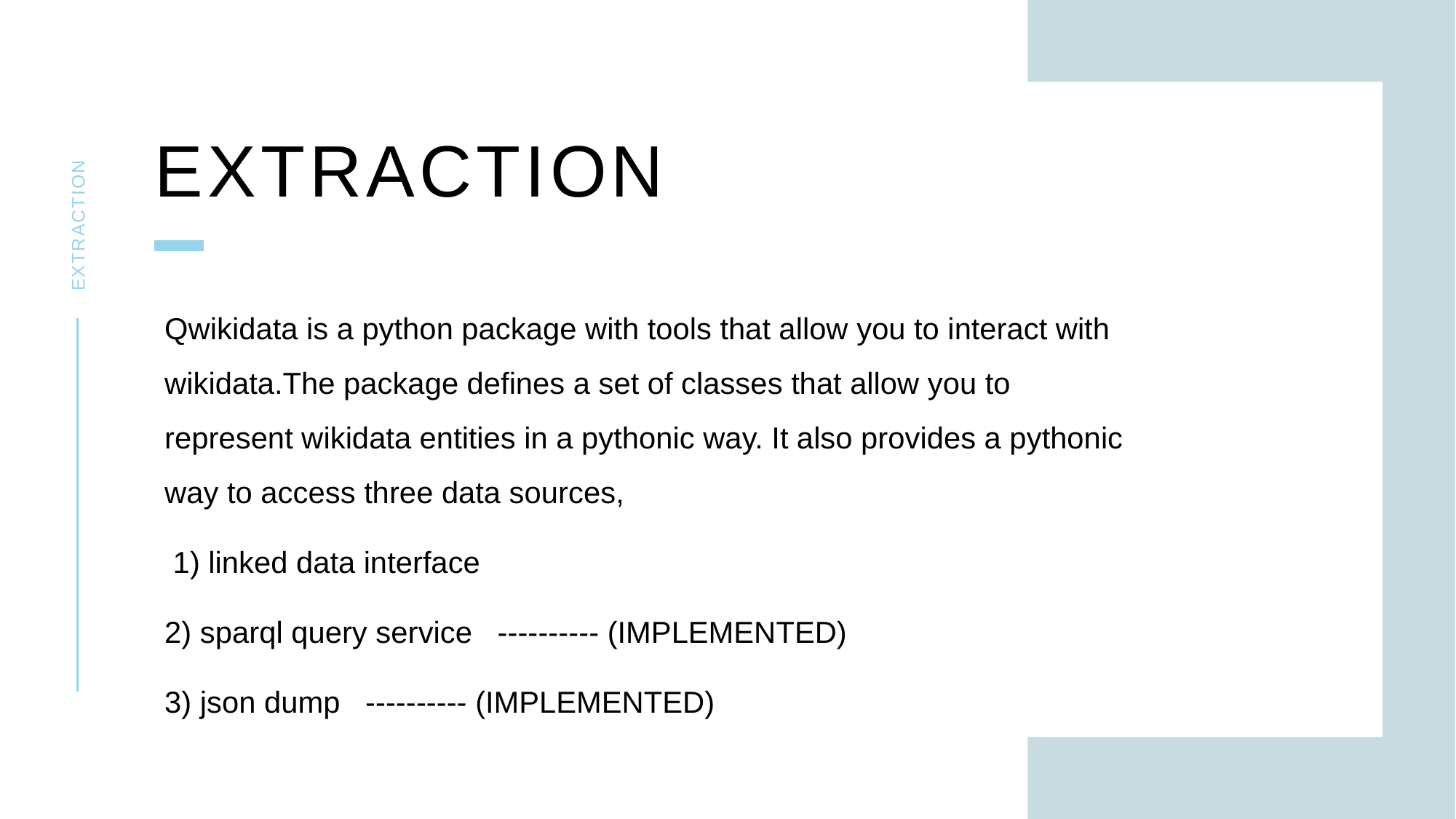

# Extraction
EXTRACTION
Qwikidata is a python package with tools that allow you to interact with wikidata.The package defines a set of classes that allow you to represent wikidata entities in a pythonic way. It also provides a pythonic way to access three data sources,
 1) linked data interface
2) sparql query service   ---------- (IMPLEMENTED)
3) json dump   ---------- (IMPLEMENTED)